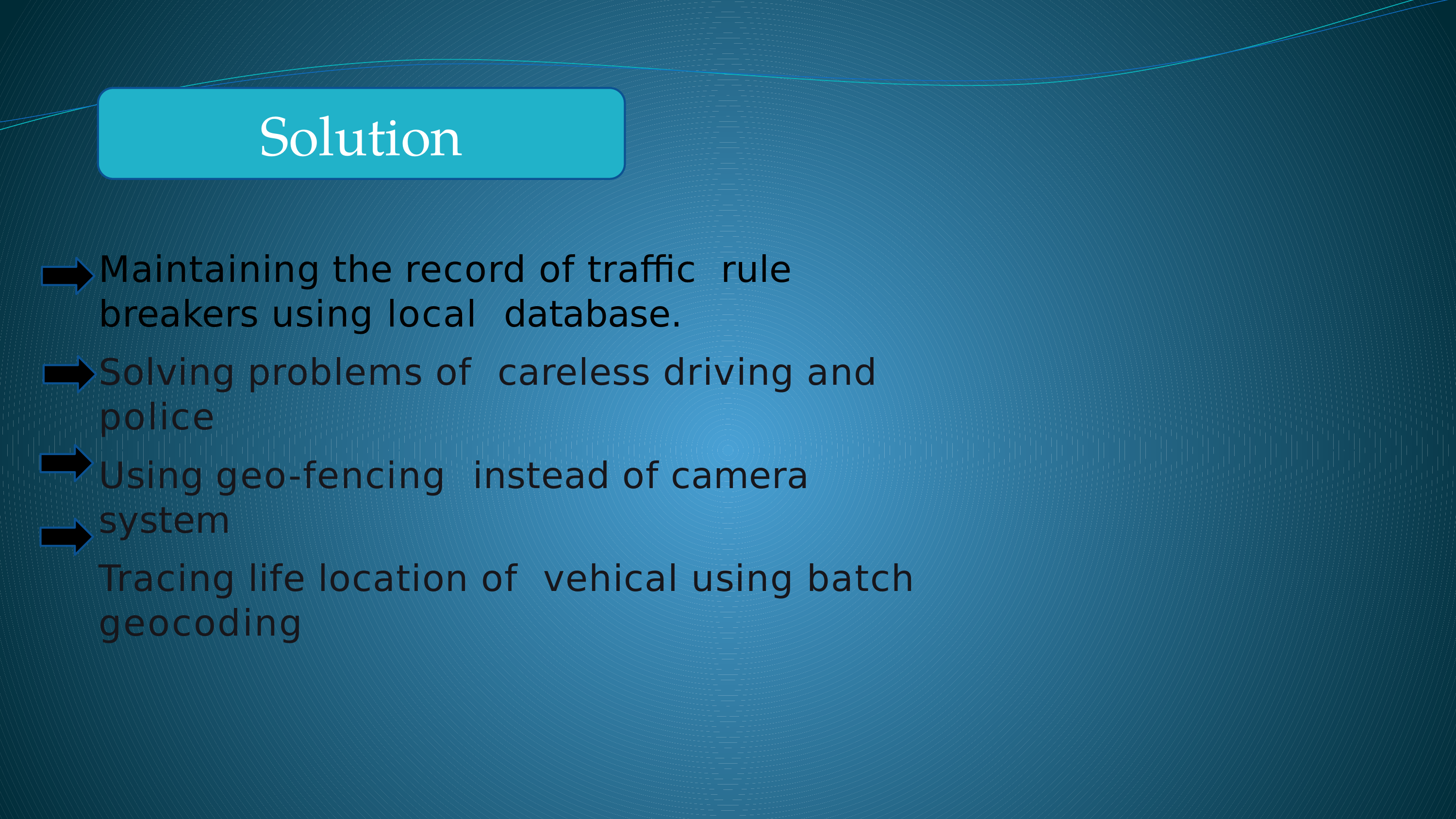

Solution
Maintaining the record of traffic  rule breakers using local  database.
Solving problems of  careless driving and  police
Using geo-fencing  instead of camera  system
Tracing life location of  vehical using batch  geocoding